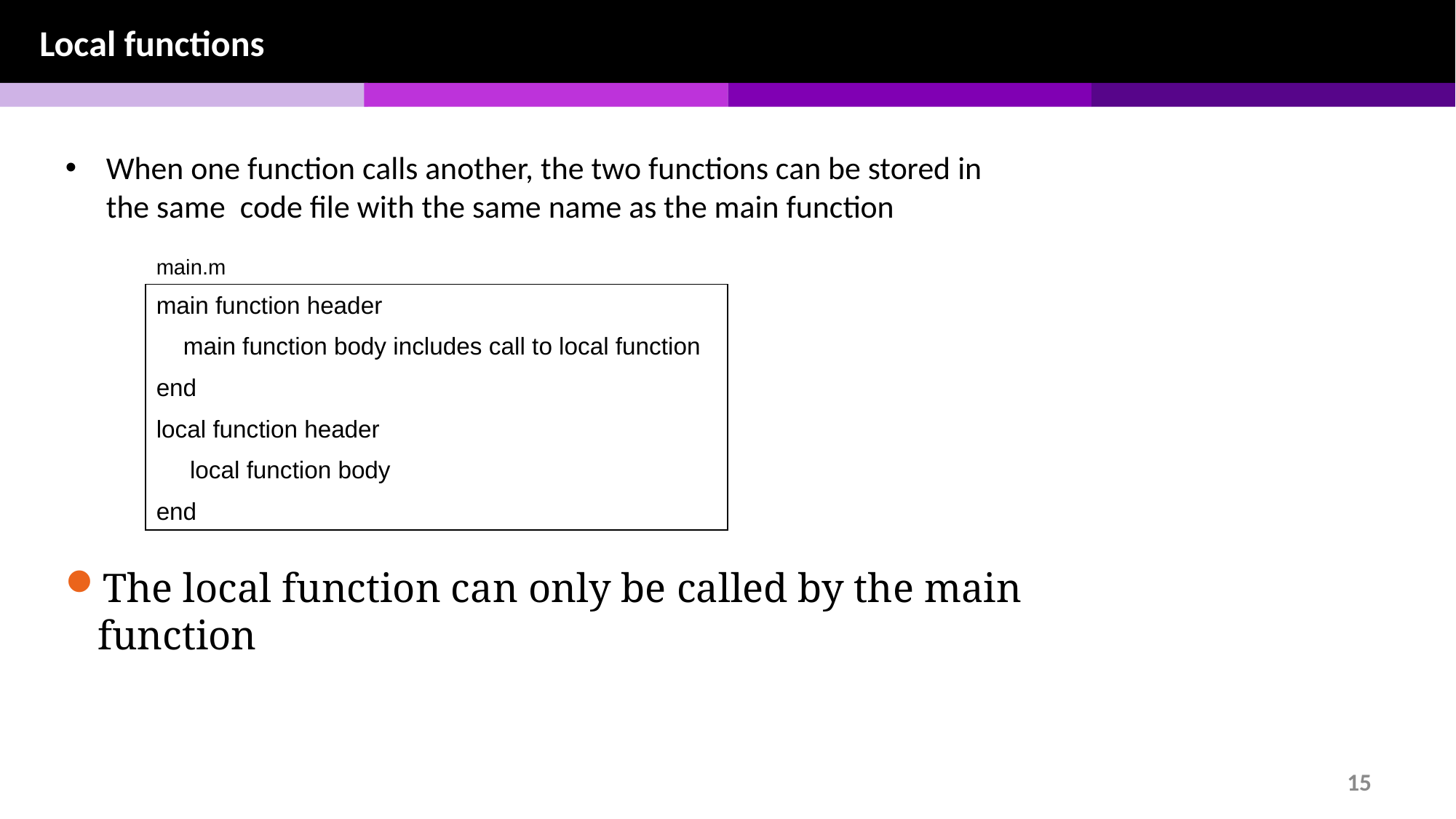

Local functions

When one function calls another, the two functions can be stored in the same  code file with the same name as the main function
main.m
main function header
    main function body includes call to local function
end
local function header
     local function body
end
The local function can only be called by the main function